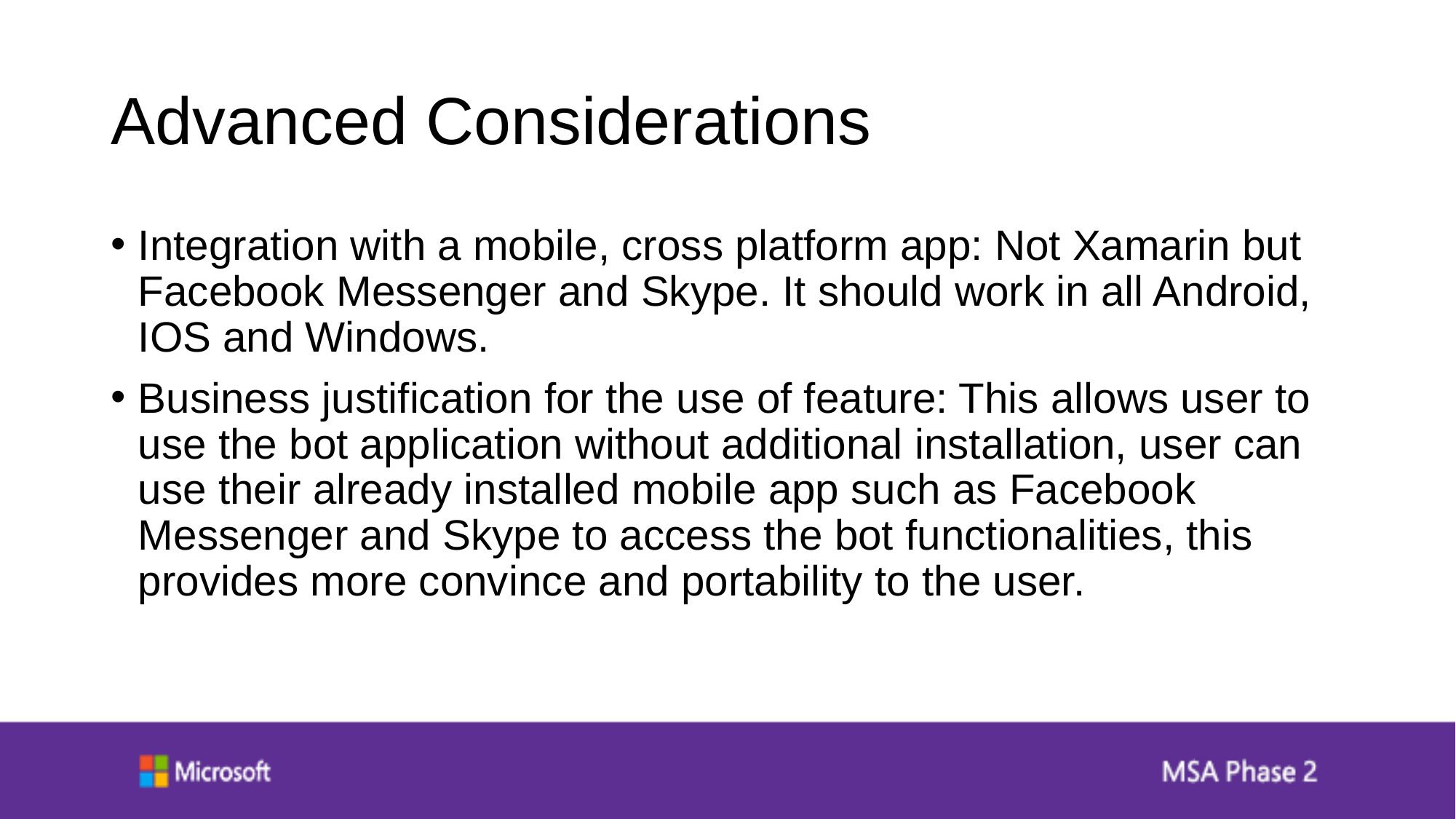

# Advanced Considerations
Integration with a mobile, cross platform app: Not Xamarin but Facebook Messenger and Skype. It should work in all Android, IOS and Windows.
Business justification for the use of feature: This allows user to use the bot application without additional installation, user can use their already installed mobile app such as Facebook Messenger and Skype to access the bot functionalities, this provides more convince and portability to the user.